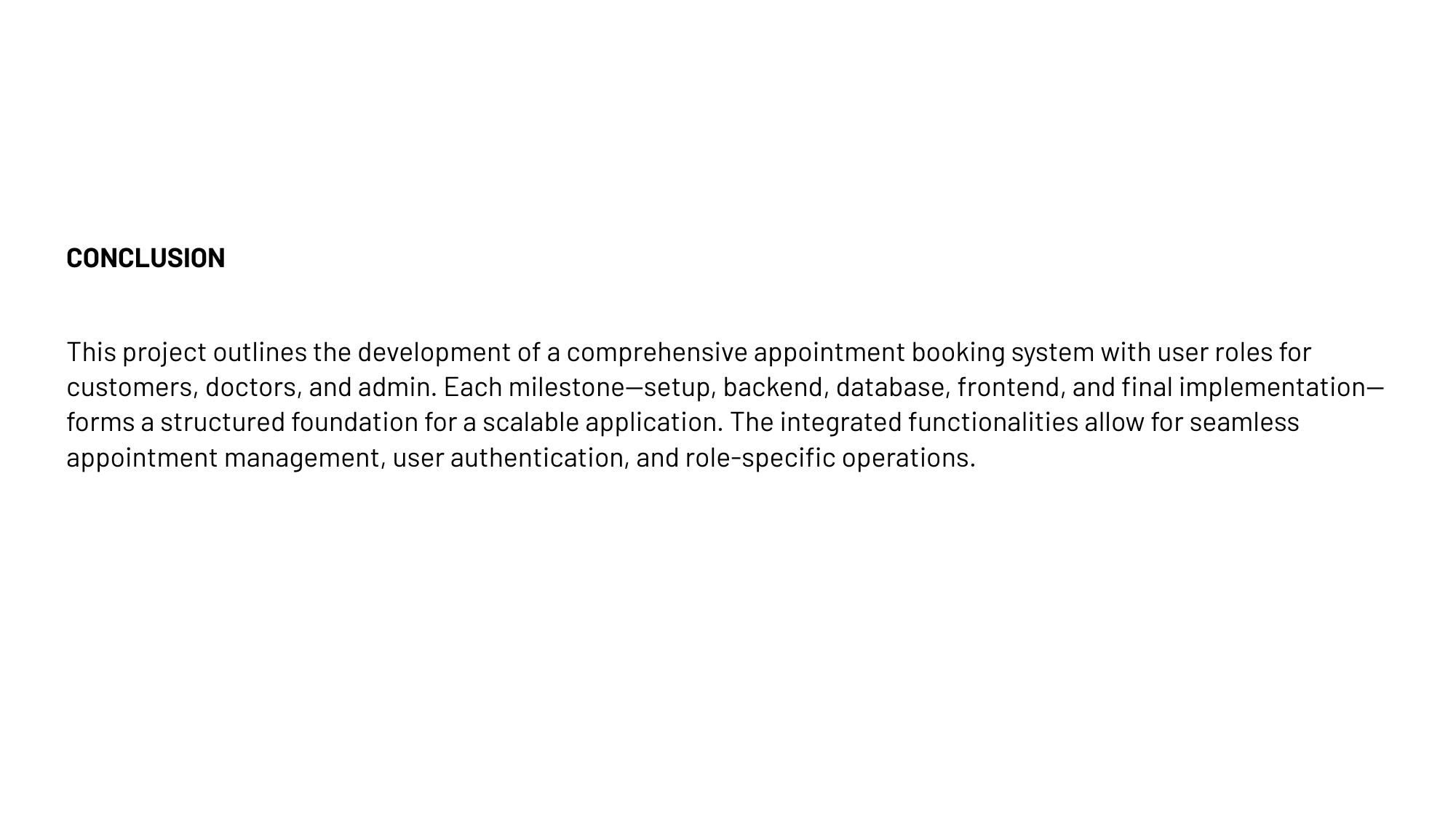

CONCLUSION

This project outlines the development of a comprehensive appointment booking system with user roles for customers, doctors, and admin. Each milestone—setup, backend, database, frontend, and final implementation—forms a structured foundation for a scalable application. The integrated functionalities allow for seamless appointment management, user authentication, and role-specific operations.